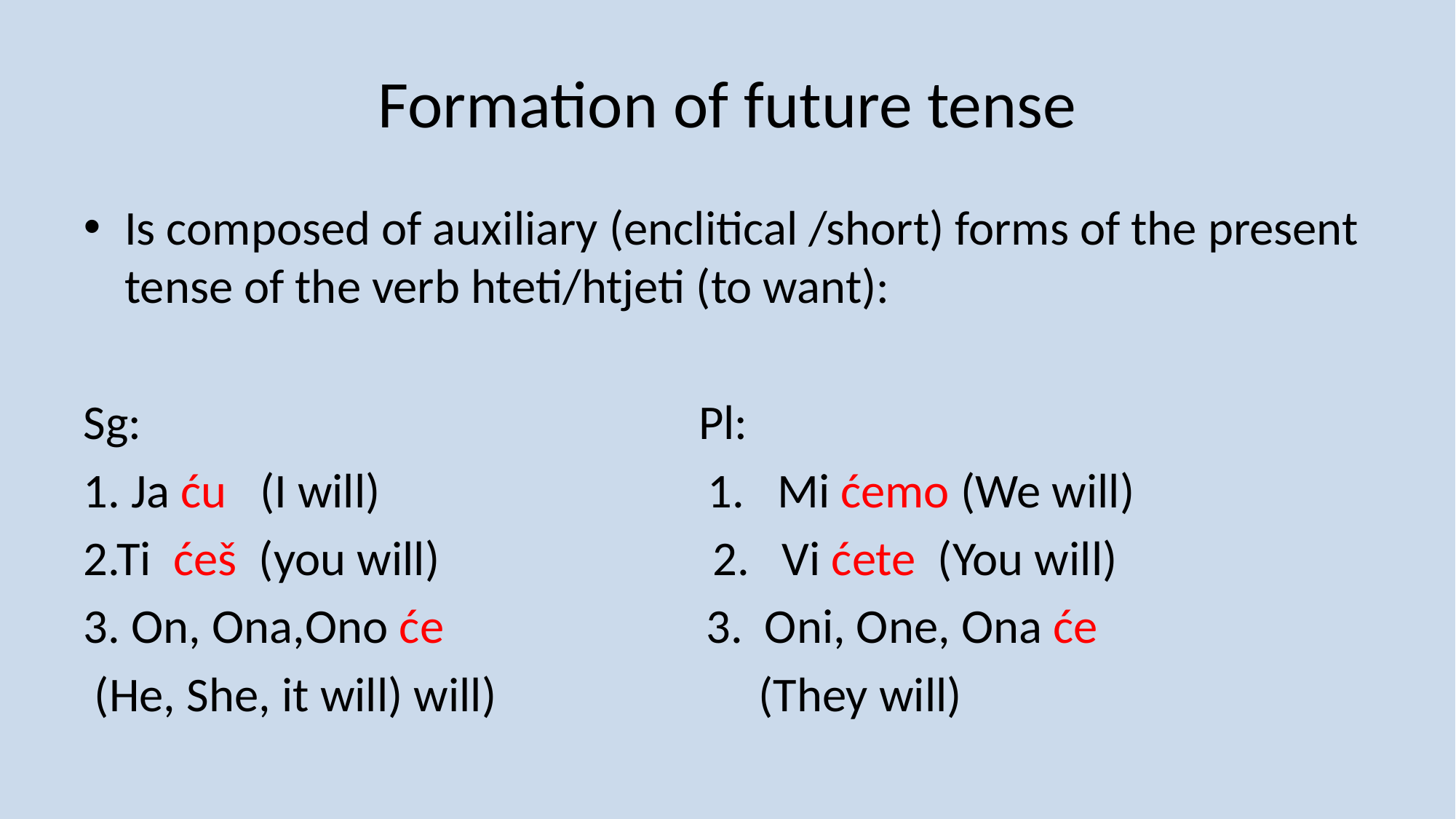

# Formation of future tense
Is composed of auxiliary (enclitical /short) forms of the present tense of the verb hteti/htjeti (to want):

Sg:                                                   Pl:
1. Ja ću   (I will)                              1.   Mi ćemo (We will)
2.Ti  ćeš  (you will)                         2.   Vi ćete  (You will)
3. On, Ona,Ono će                        3.  Oni, One, Ona će
 (He, She, it will) will)                        (They will)